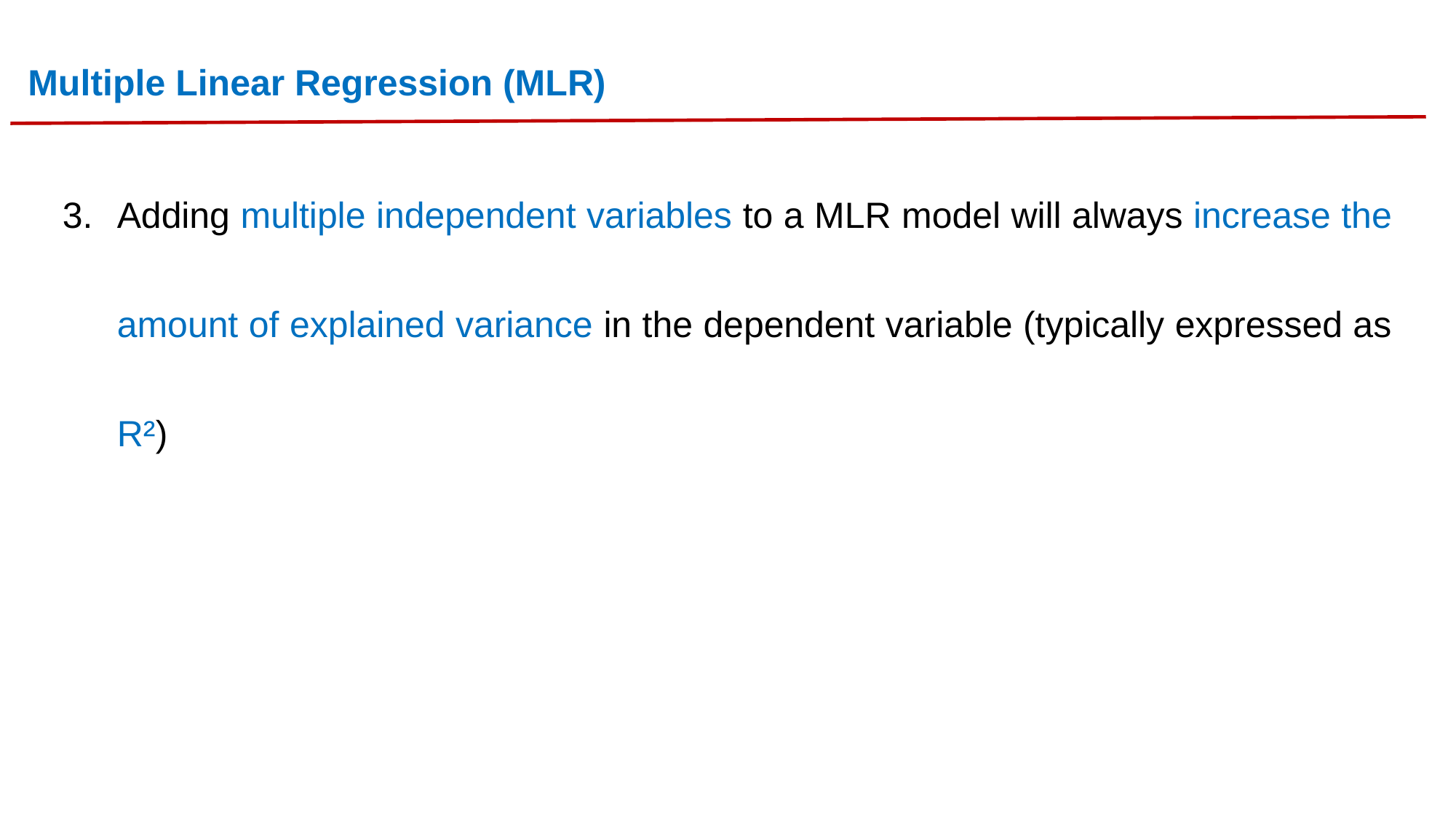

Multiple Linear Regression (MLR)
Adding multiple independent variables to a MLR model will always increase the amount of explained variance in the dependent variable (typically expressed as R²)